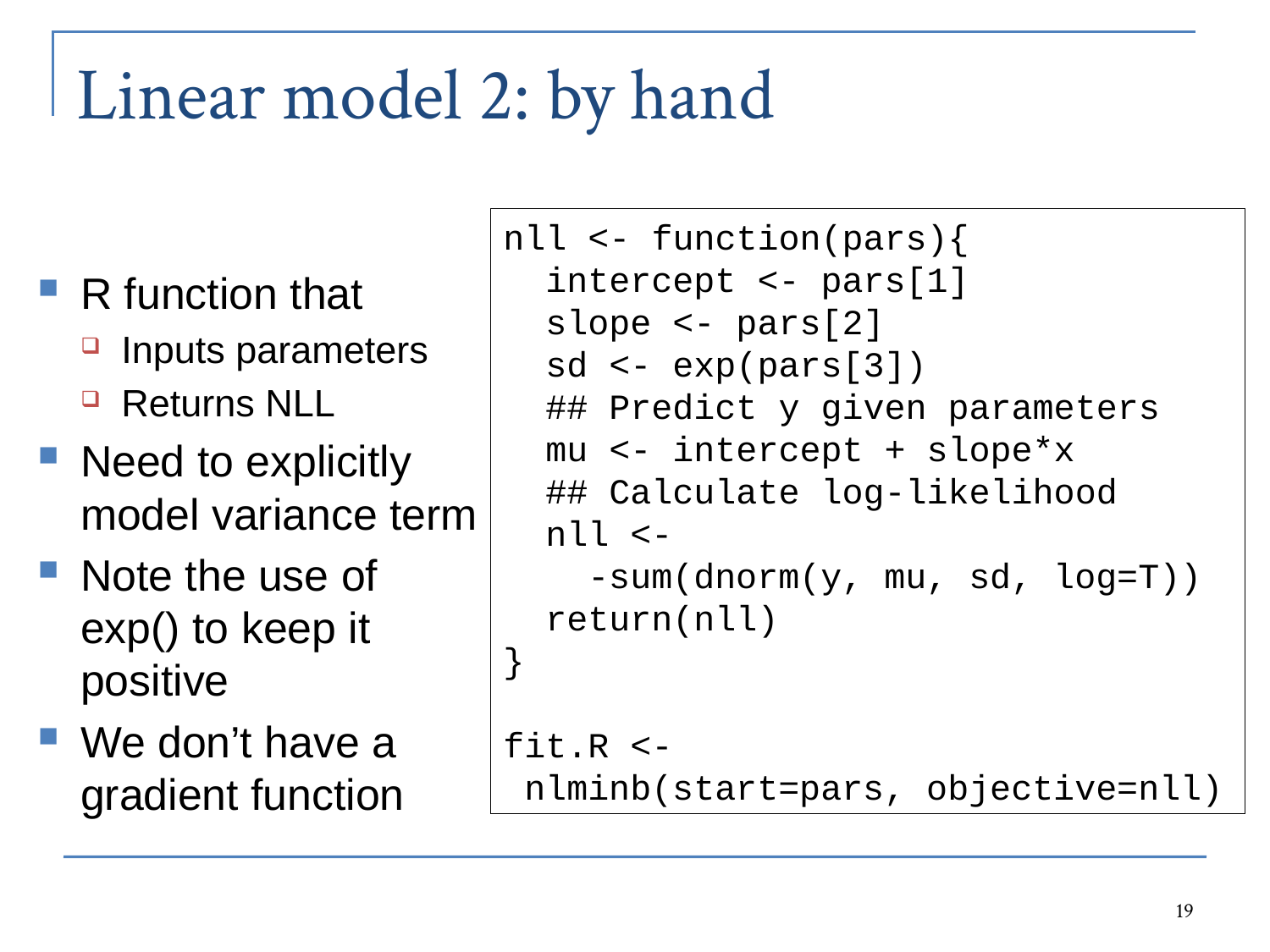

# Linear model 2: by hand
nll <- function(pars){
  intercept <- pars[1]
  slope <- pars[2]
  sd <- exp(pars[3])
  ## Predict y given parameters
  mu <- intercept + slope*x
  ## Calculate log-likelihood
  nll <-
    -sum(dnorm(y, mu, sd, log=T))
  return(nll)
}

fit.R <-
 nlminb(start=pars, objective=nll)
R function that
Inputs parameters
Returns NLL
Need to explicitly model variance term
Note the use of exp() to keep it positive
We don’t have a gradient function
19